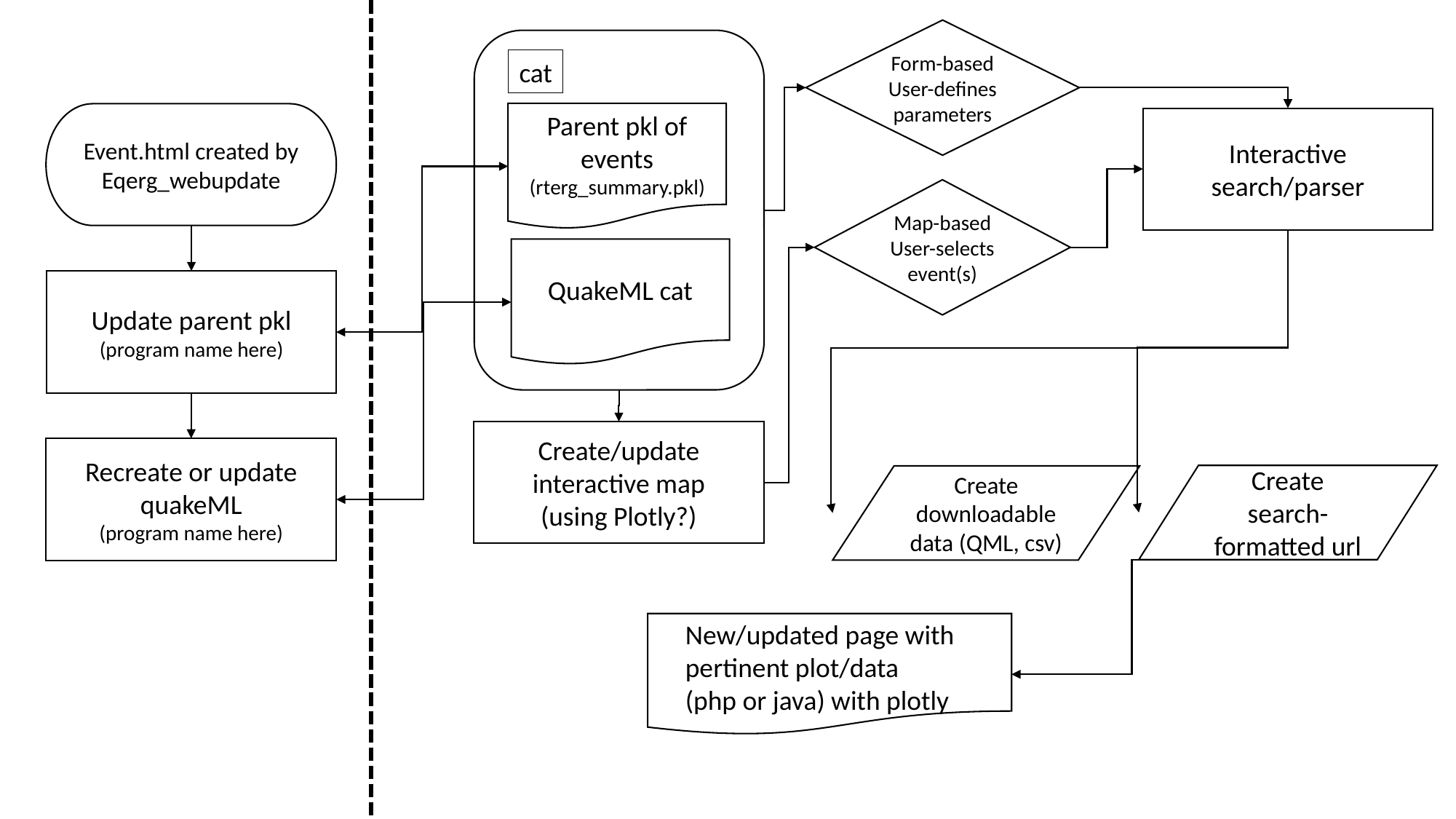

Form-based User-defines parameters

cat
Parent pkl of events
(rterg_summary.pkl)
Event.html created by Eqerg_webupdate
Interactive search/parser
Map-based User-selects event(s)
QuakeML cat
Update parent pkl
(program name here)
Create/update interactive map
(using Plotly?)
Recreate or update quakeML
(program name here)
Create search-formatted url
Create downloadable data (QML, csv)
New/updated page with pertinent plot/data
(php or java) with plotly